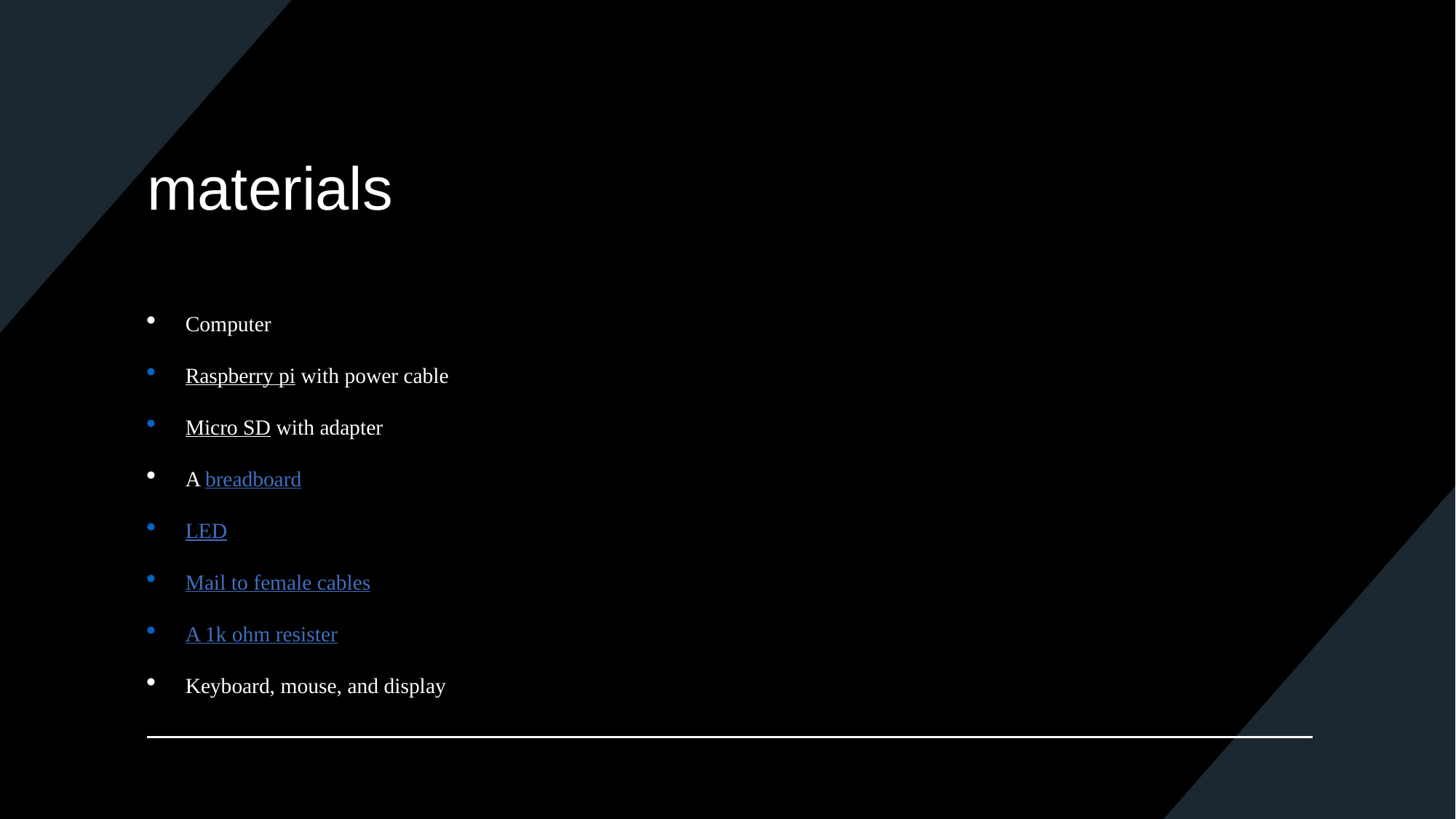

# materials
Computer
Raspberry pi with power cable
Micro SD with adapter
A breadboard
LED
Mail to female cables
A 1k ohm resister
Keyboard, mouse, and display